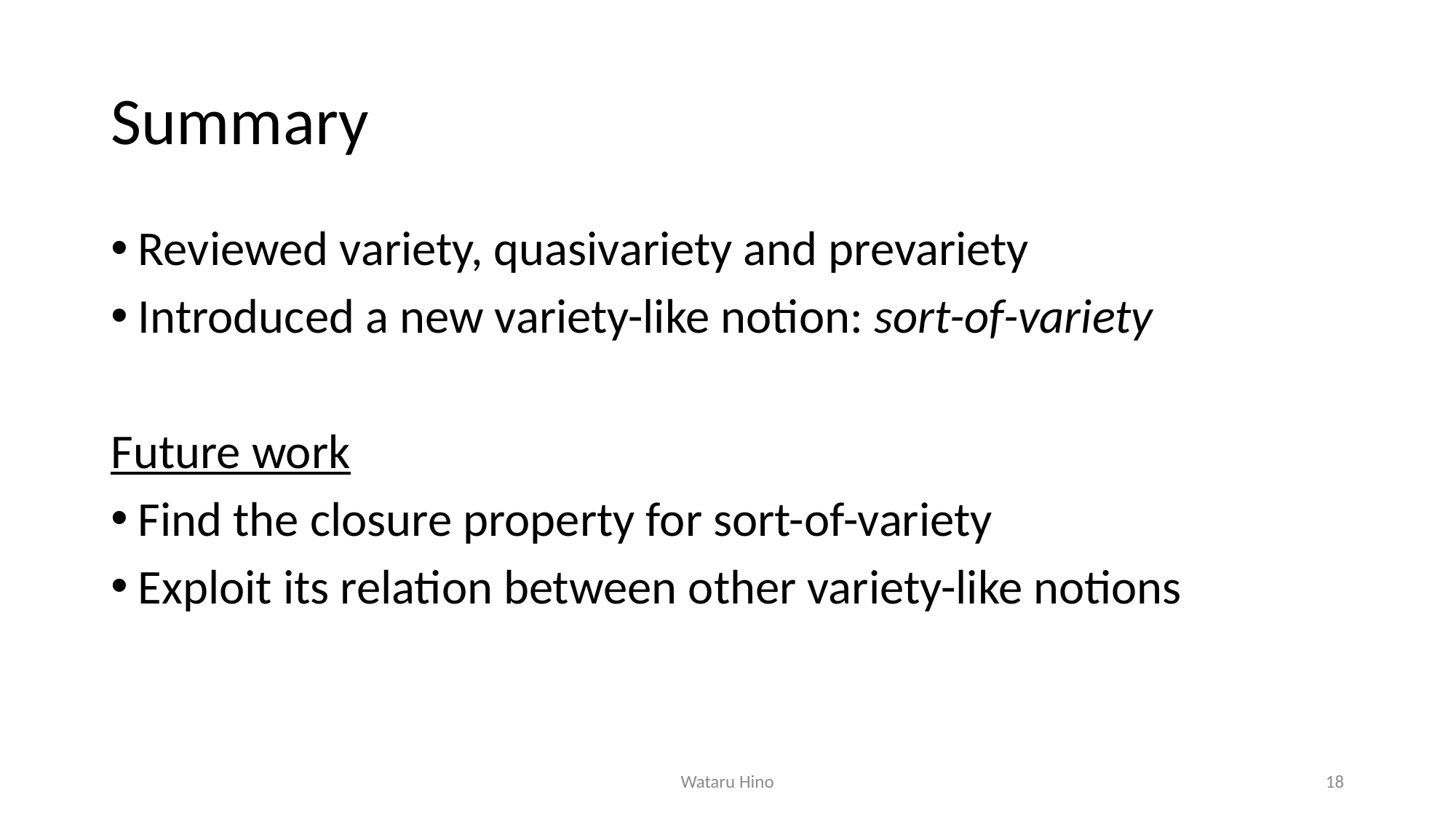

# Summary
Reviewed variety, quasivariety and prevariety
Introduced a new variety-like notion: sort-of-variety

Future work
Find the closure property for sort-of-variety
Exploit its relation between other variety-like notions

Wataru Hino
18